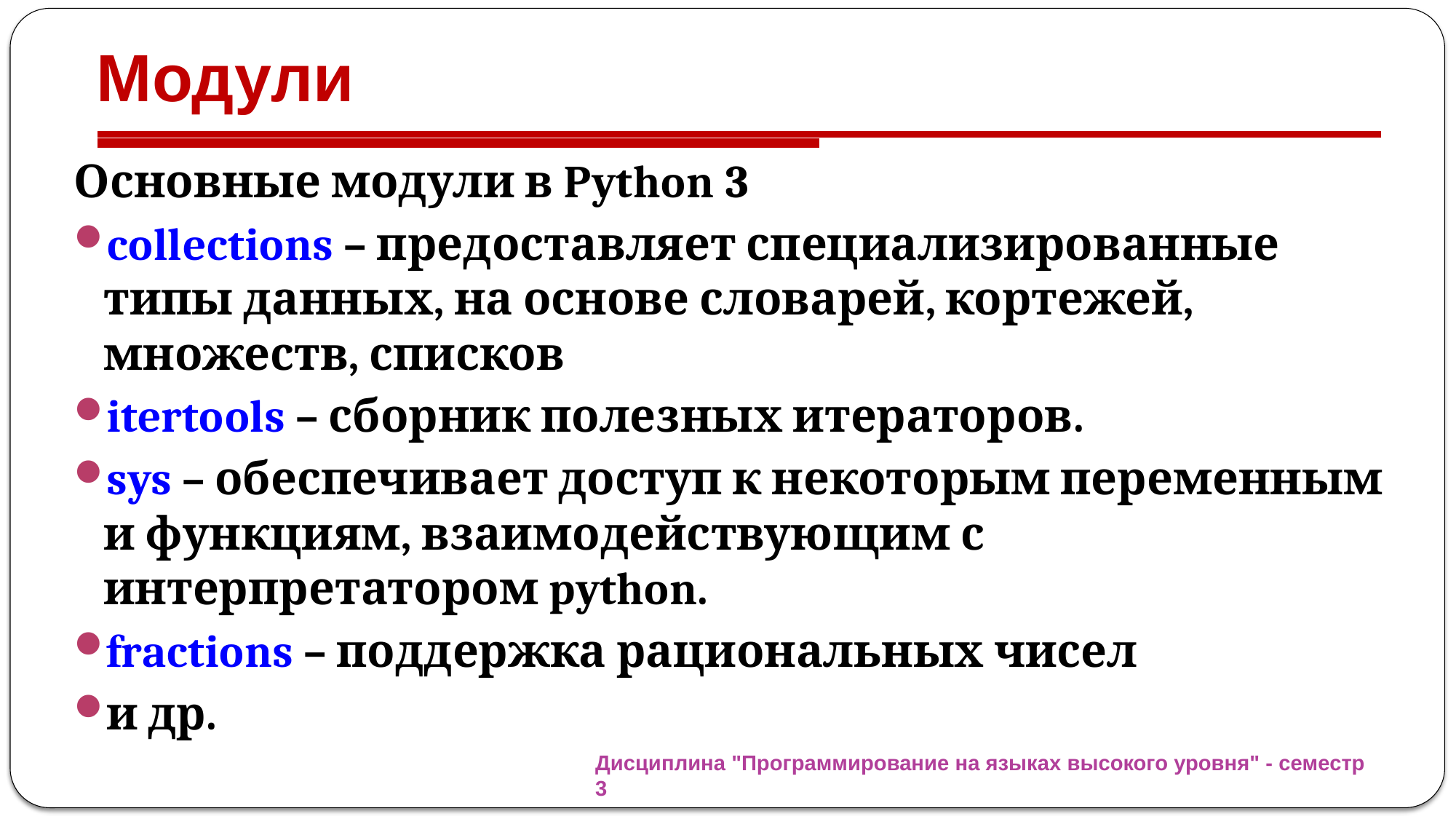

# Модули
Основные модули в Python 3
collections – предоставляет специализированные типы данных, на основе словарей, кортежей, множеств, списков
itertools – сборник полезных итераторов.
sys – обеспечивает доступ к некоторым переменным и функциям, взаимодействующим с интерпретатором python.
fractions – поддержка рациональных чисел
и др.

Дисциплина "Программирование на языках высокого уровня" - семестр 3